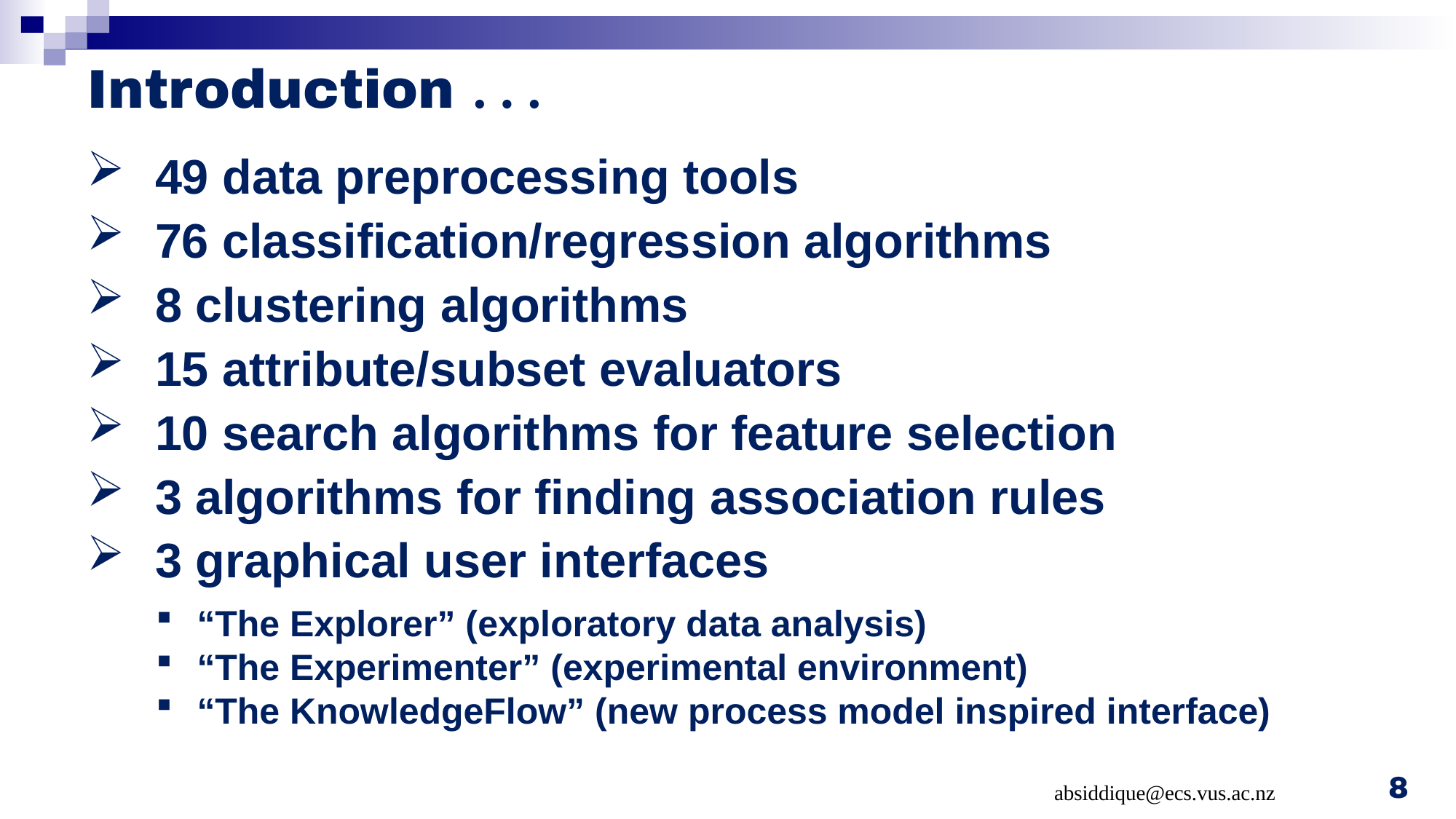

Introduction . . .
49 data preprocessing tools
76 classification/regression algorithms
8 clustering algorithms
15 attribute/subset evaluators
10 search algorithms for feature selection
3 algorithms for finding association rules
3 graphical user interfaces
“The Explorer” (exploratory data analysis)
“The Experimenter” (experimental environment)
“The KnowledgeFlow” (new process model inspired interface)
absiddique@ecs.vus.ac.nz
8